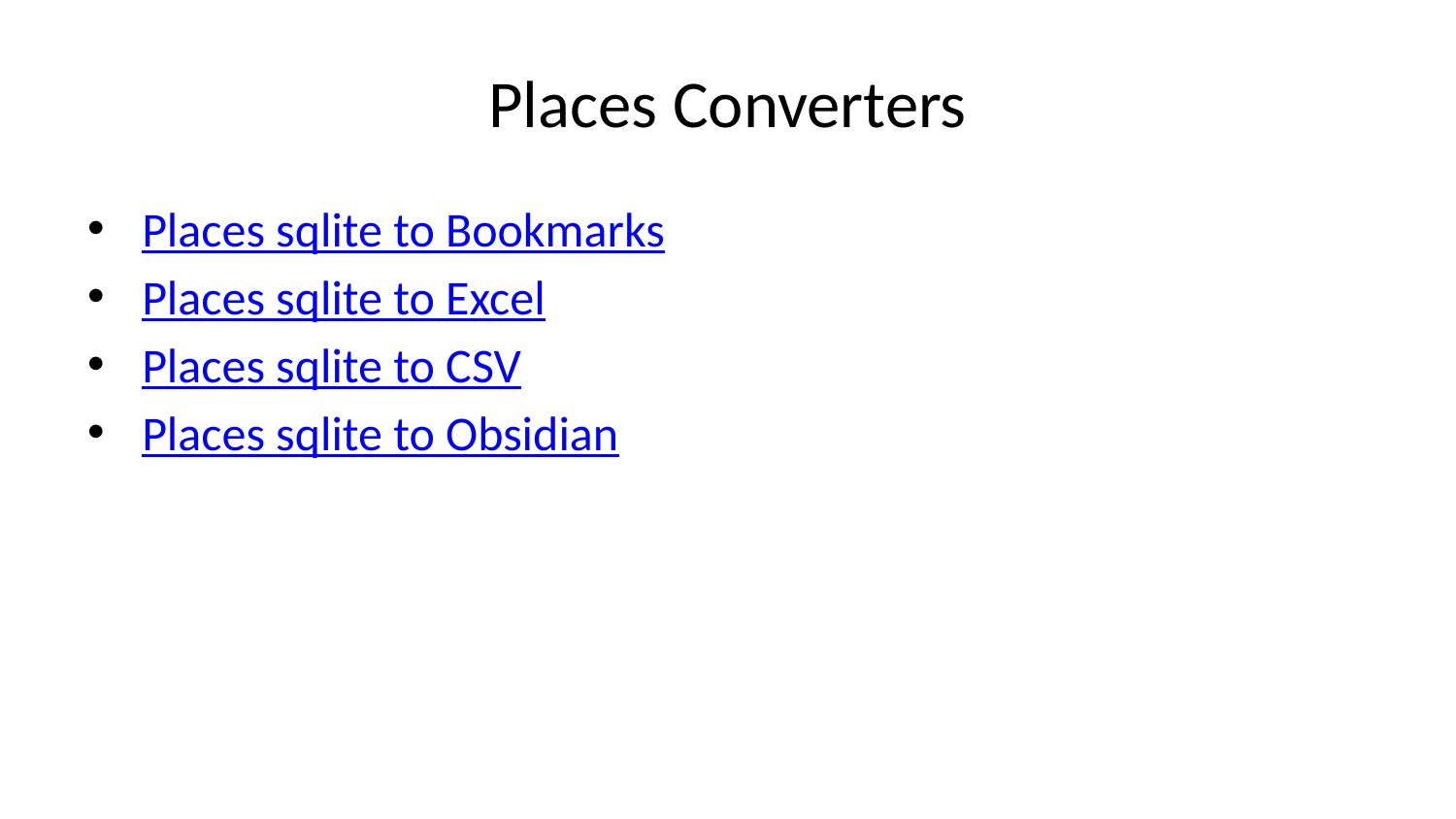

# Places Converters
Places sqlite to Bookmarks
Places sqlite to Excel
Places sqlite to CSV
Places sqlite to Obsidian